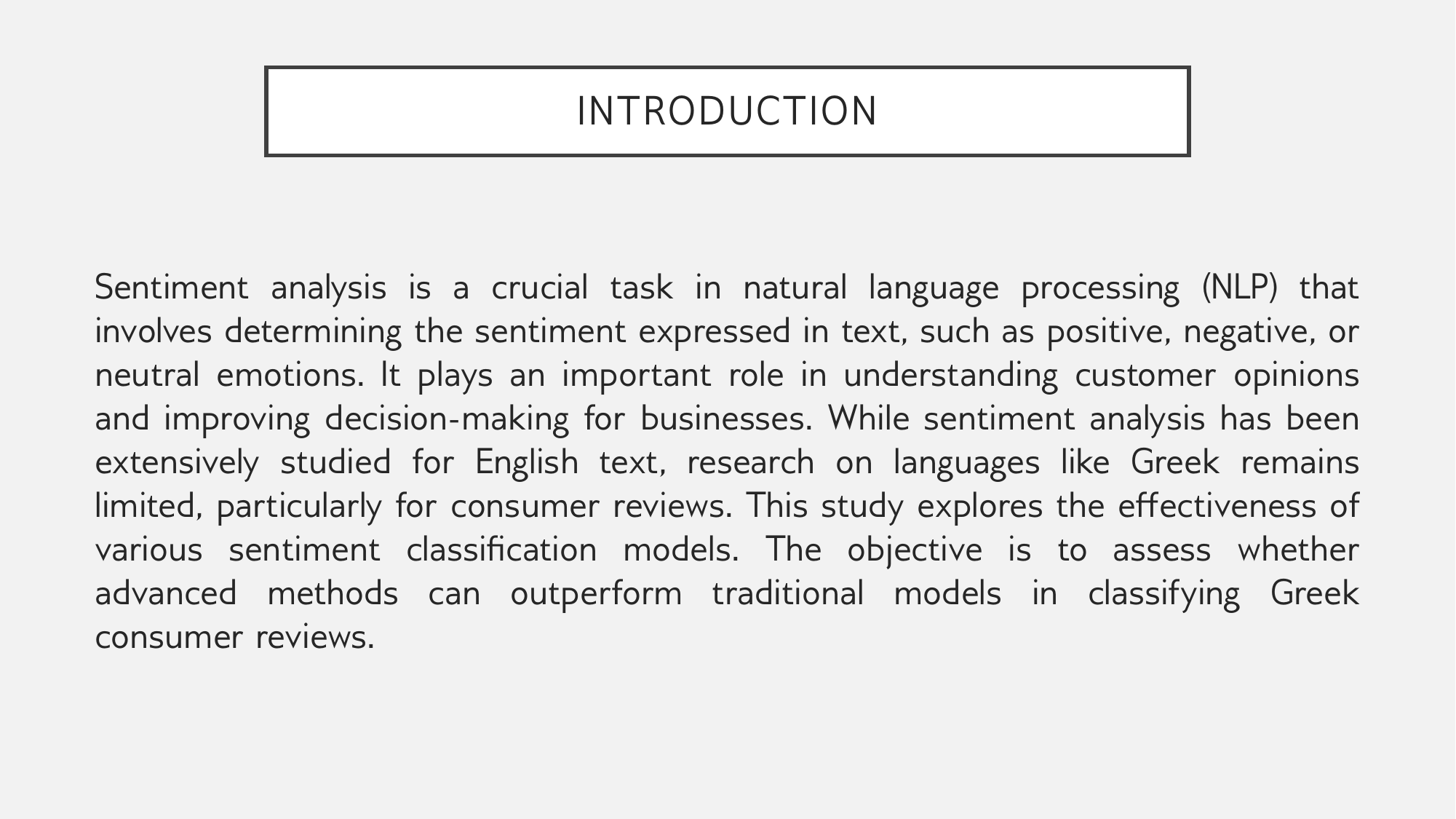

# introduction
Sentiment analysis is a crucial task in natural language processing (NLP) that involves determining the sentiment expressed in text, such as positive, negative, or neutral emotions. It plays an important role in understanding customer opinions and improving decision-making for businesses. While sentiment analysis has been extensively studied for English text, research on languages like Greek remains limited, particularly for consumer reviews. This study explores the effectiveness of various sentiment classification models. The objective is to assess whether advanced methods can outperform traditional models in classifying Greek consumer reviews.